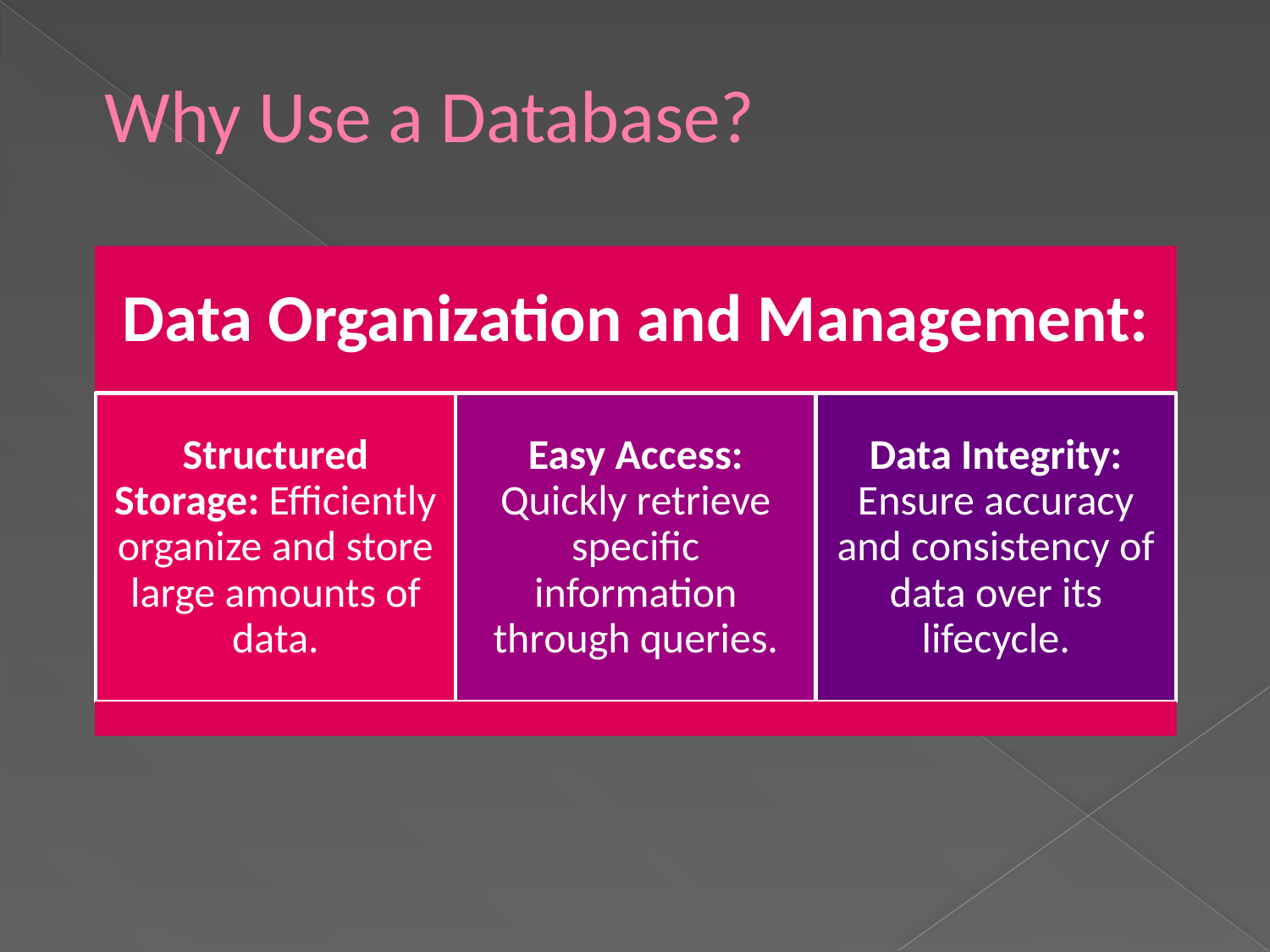

# Why Use a Database?
Data Organization and Management:
Structured Storage: Efficiently organize and store large amounts of data.
Easy Access: Quickly retrieve specific information through queries.
Data Integrity: Ensure accuracy and consistency of data over its lifecycle.